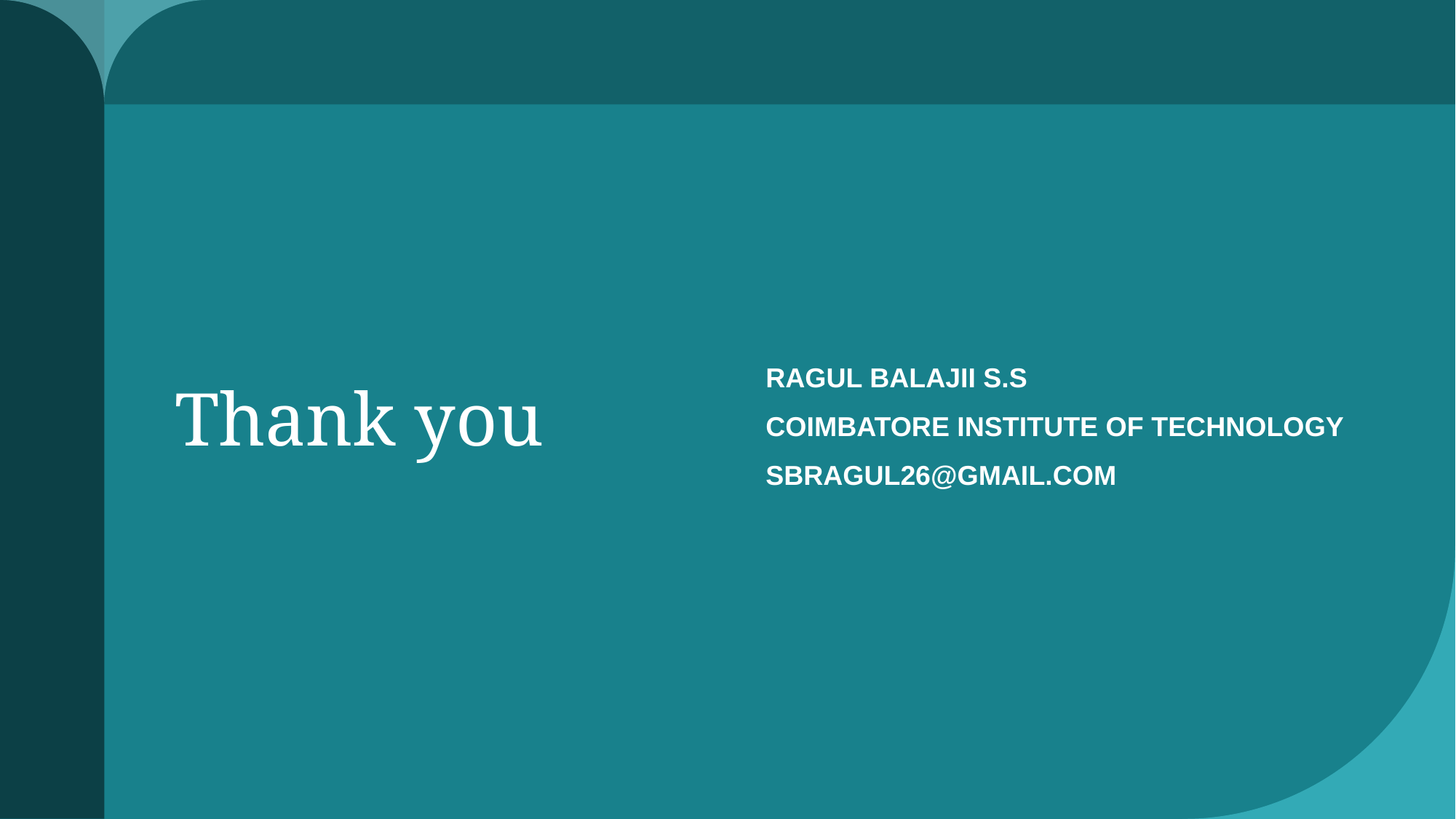

RAGUL BALAJII S.S
COIMBATORE INSTITUTE OF TECHNOLOGY
SBRAGUL26@GMAIL.COM
# Thank you